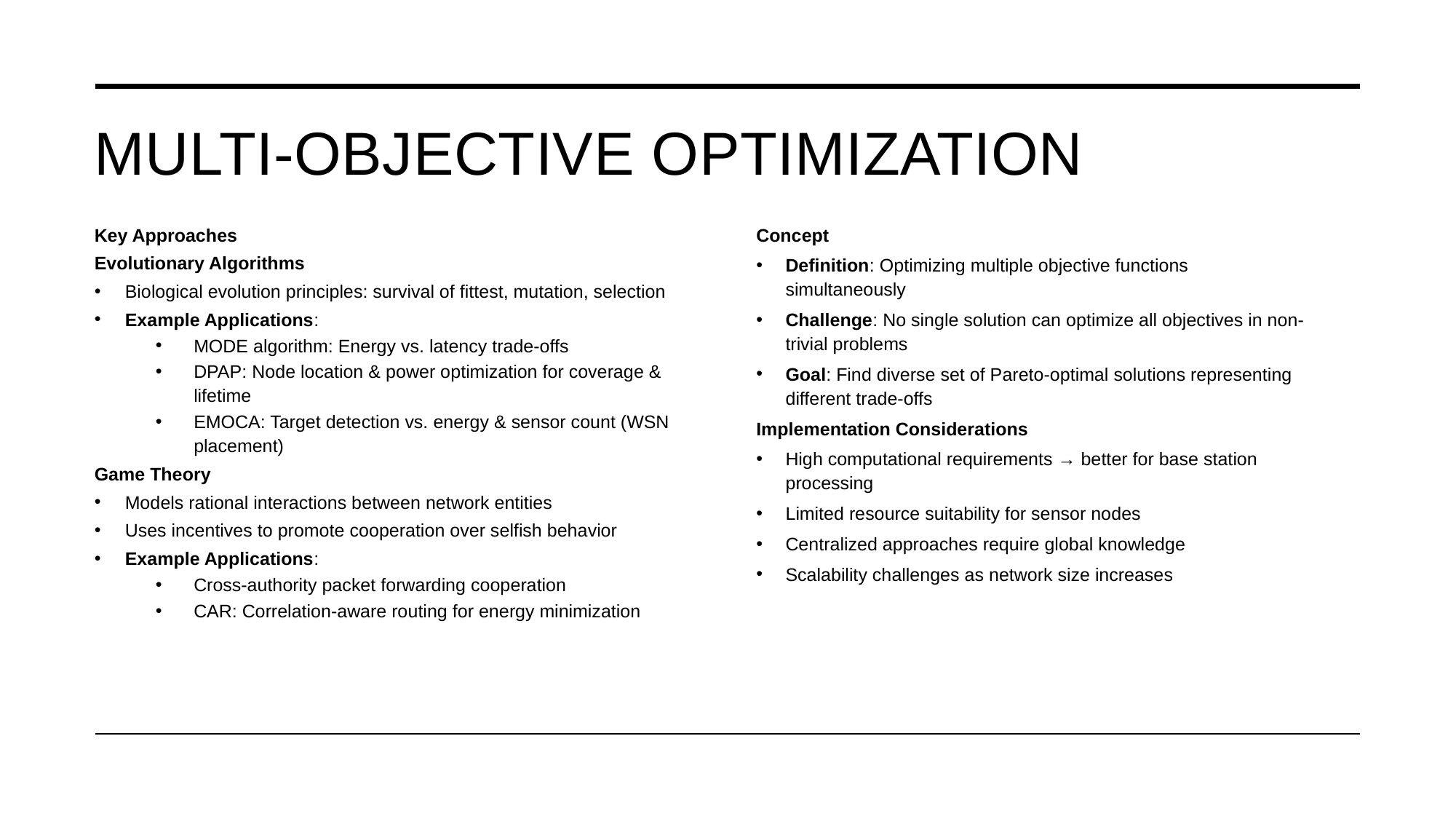

# Multi-Objective Optimization
Key Approaches
Evolutionary Algorithms
Biological evolution principles: survival of fittest, mutation, selection
Example Applications:
MODE algorithm: Energy vs. latency trade-offs
DPAP: Node location & power optimization for coverage & lifetime
EMOCA: Target detection vs. energy & sensor count (WSN placement)
Game Theory
Models rational interactions between network entities
Uses incentives to promote cooperation over selfish behavior
Example Applications:
Cross-authority packet forwarding cooperation
CAR: Correlation-aware routing for energy minimization
Concept
Definition: Optimizing multiple objective functions simultaneously
Challenge: No single solution can optimize all objectives in non-trivial problems
Goal: Find diverse set of Pareto-optimal solutions representing different trade-offs
Implementation Considerations
High computational requirements → better for base station processing
Limited resource suitability for sensor nodes
Centralized approaches require global knowledge
Scalability challenges as network size increases